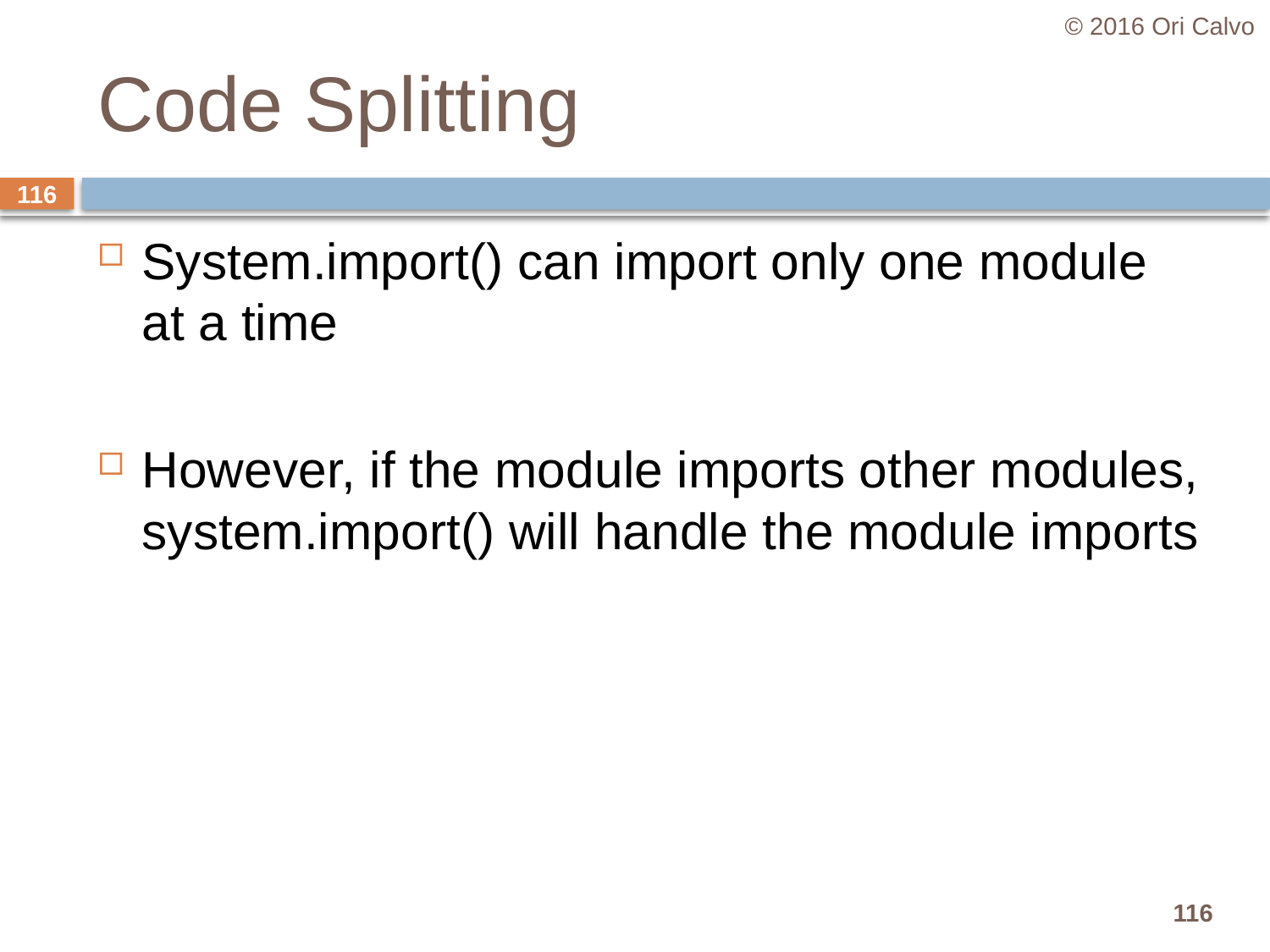

© 2016 Ori Calvo
# Code Splitting
116
System.import() can import only one module at a time

However, if the module imports other modules, system.import() will handle the module imports